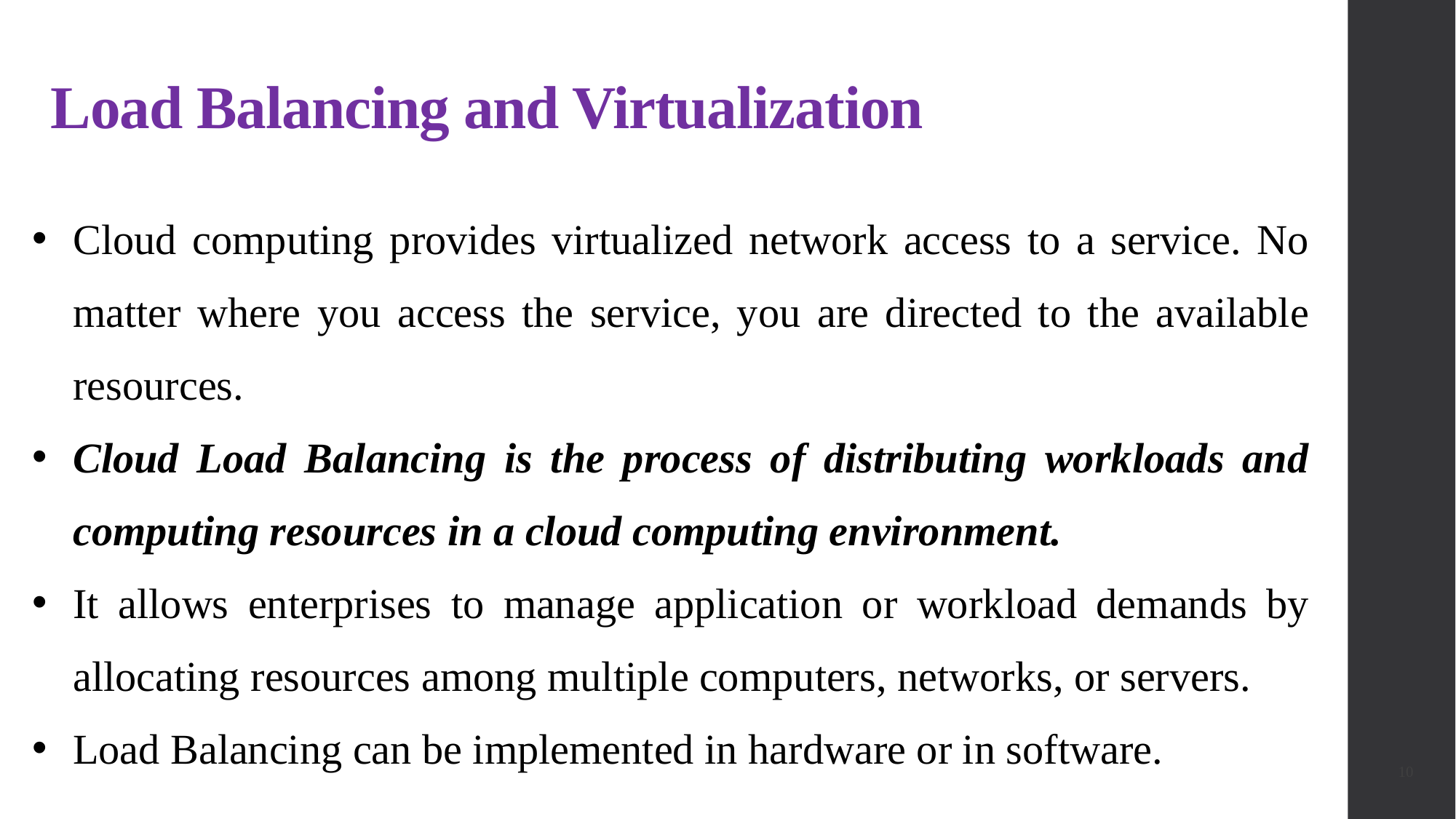

# Load Balancing and Virtualization
Cloud computing provides virtualized network access to a service. No matter where you access the service, you are directed to the available resources.
Cloud Load Balancing is the process of distributing workloads and computing resources in a cloud computing environment.
It allows enterprises to manage application or workload demands by allocating resources among multiple computers, networks, or servers.
Load Balancing can be implemented in hardware or in software.
10